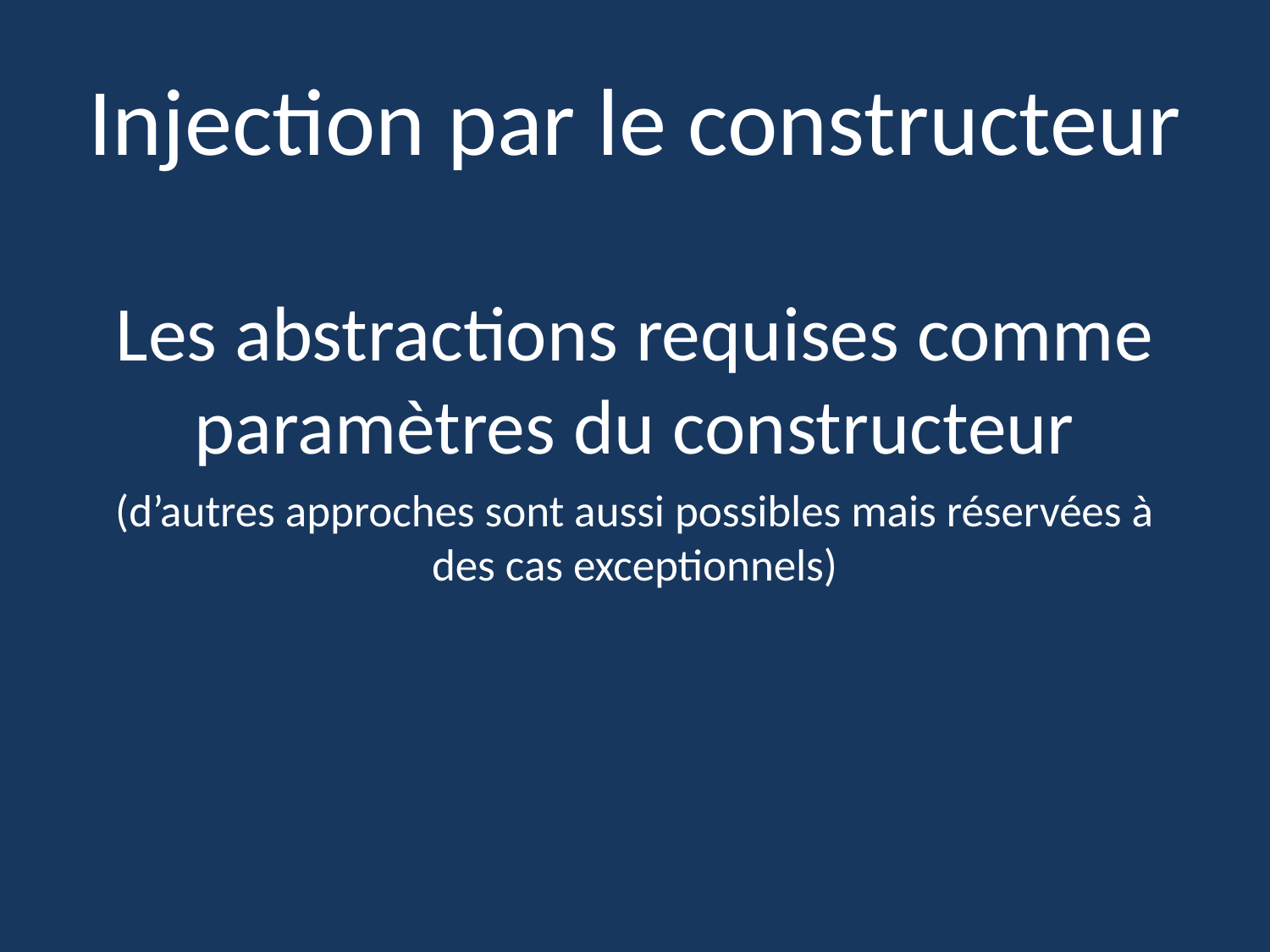

# Injection par le constructeur
Les abstractions requises comme paramètres du constructeur
(d’autres approches sont aussi possibles mais réservées à des cas exceptionnels)